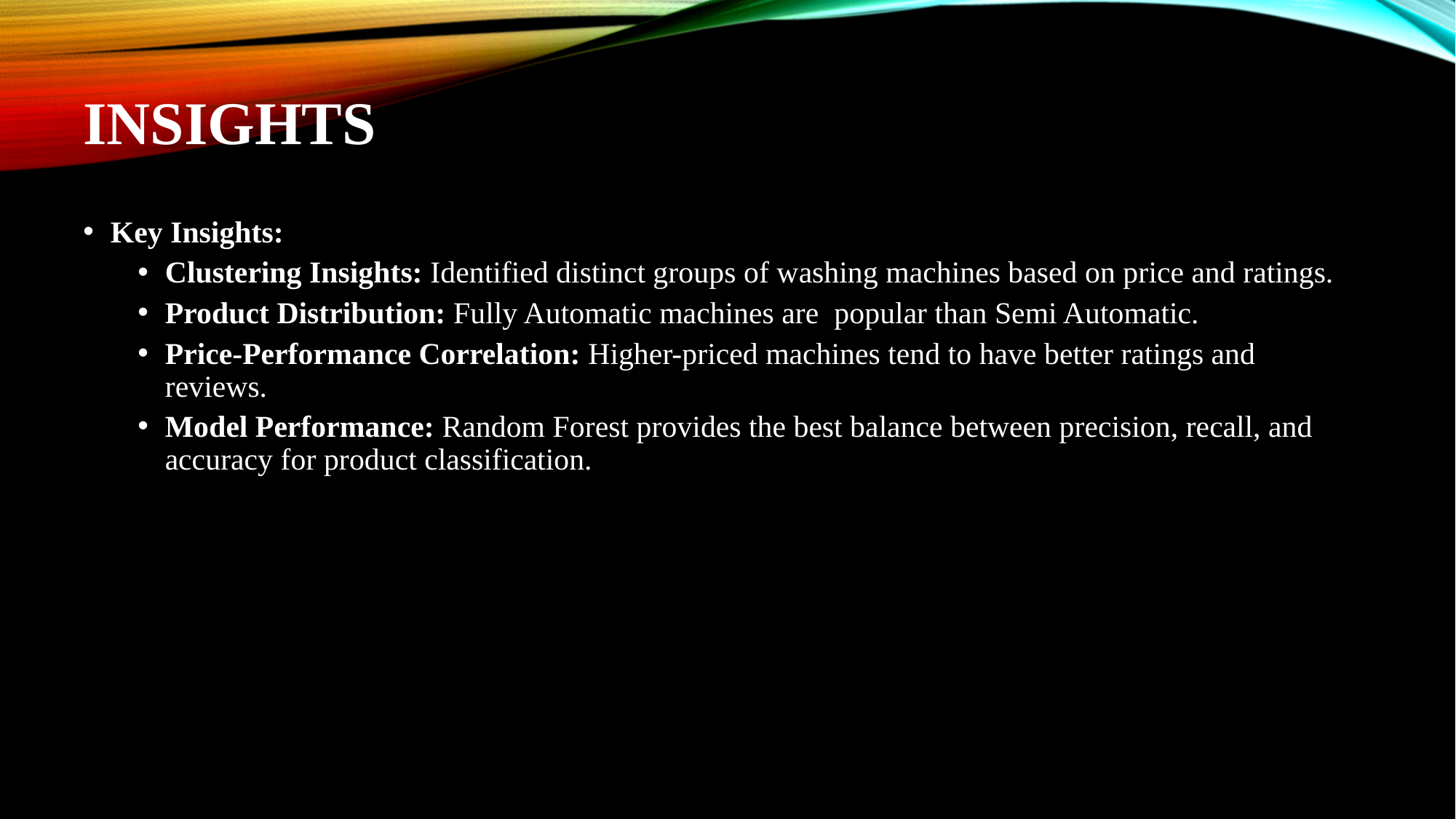

# Insights
Key Insights:
Clustering Insights: Identified distinct groups of washing machines based on price and ratings.
Product Distribution: Fully Automatic machines are  popular than Semi Automatic.
Price-Performance Correlation: Higher-priced machines tend to have better ratings and reviews.
Model Performance: Random Forest provides the best balance between precision, recall, and accuracy for product classification.